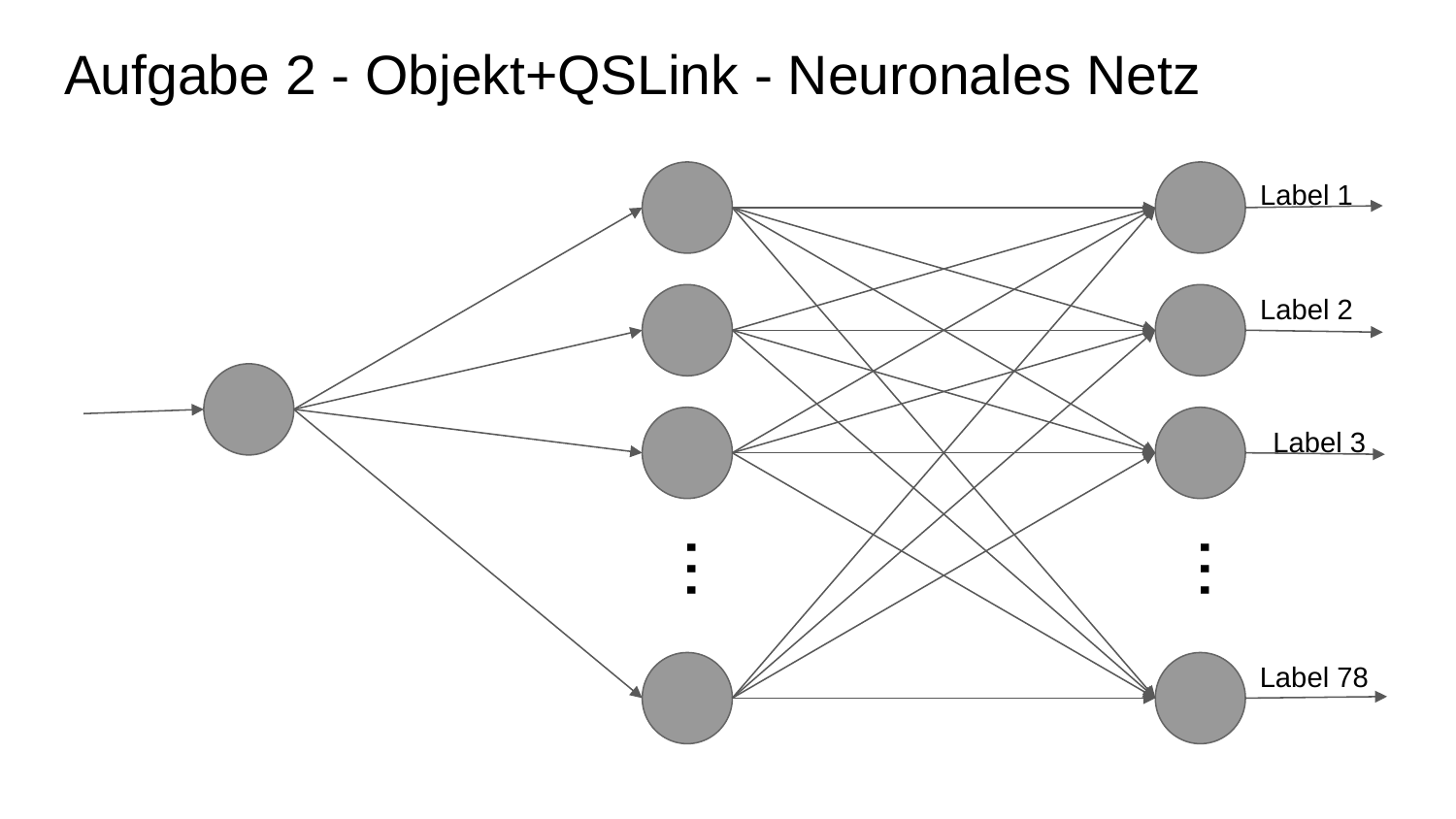

# Aufgabe 2 - Objekt+QSLink - Neuronales Netz

   ...

   ...

Label 1

Label 2

Label 3
Label 78